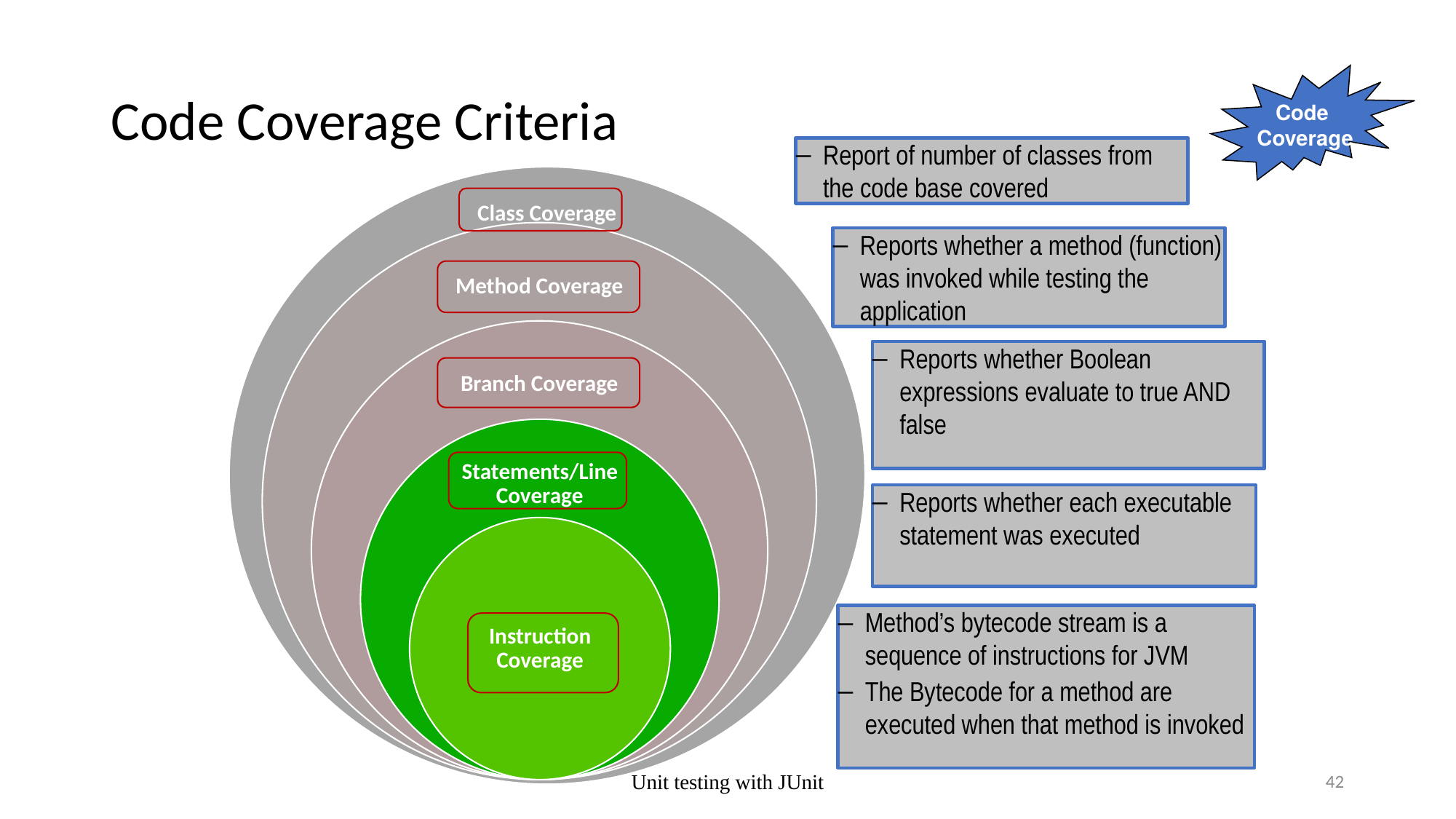

# Code Coverage Criteria
Code
Coverage
Report of number of classes from the code base covered
Class Coverage

Method Coverage
Reports whether a method (function) was invoked while testing the application

Branch Coverage
Reports whether Boolean expressions evaluate to true AND false

Statements/Line Coverage

Reports whether each executable statement was executed

Instruction Coverage
Method’s bytecode stream is a sequence of instructions for JVM
The Bytecode for a method are executed when that method is invoked

Unit testing with JUnit
42